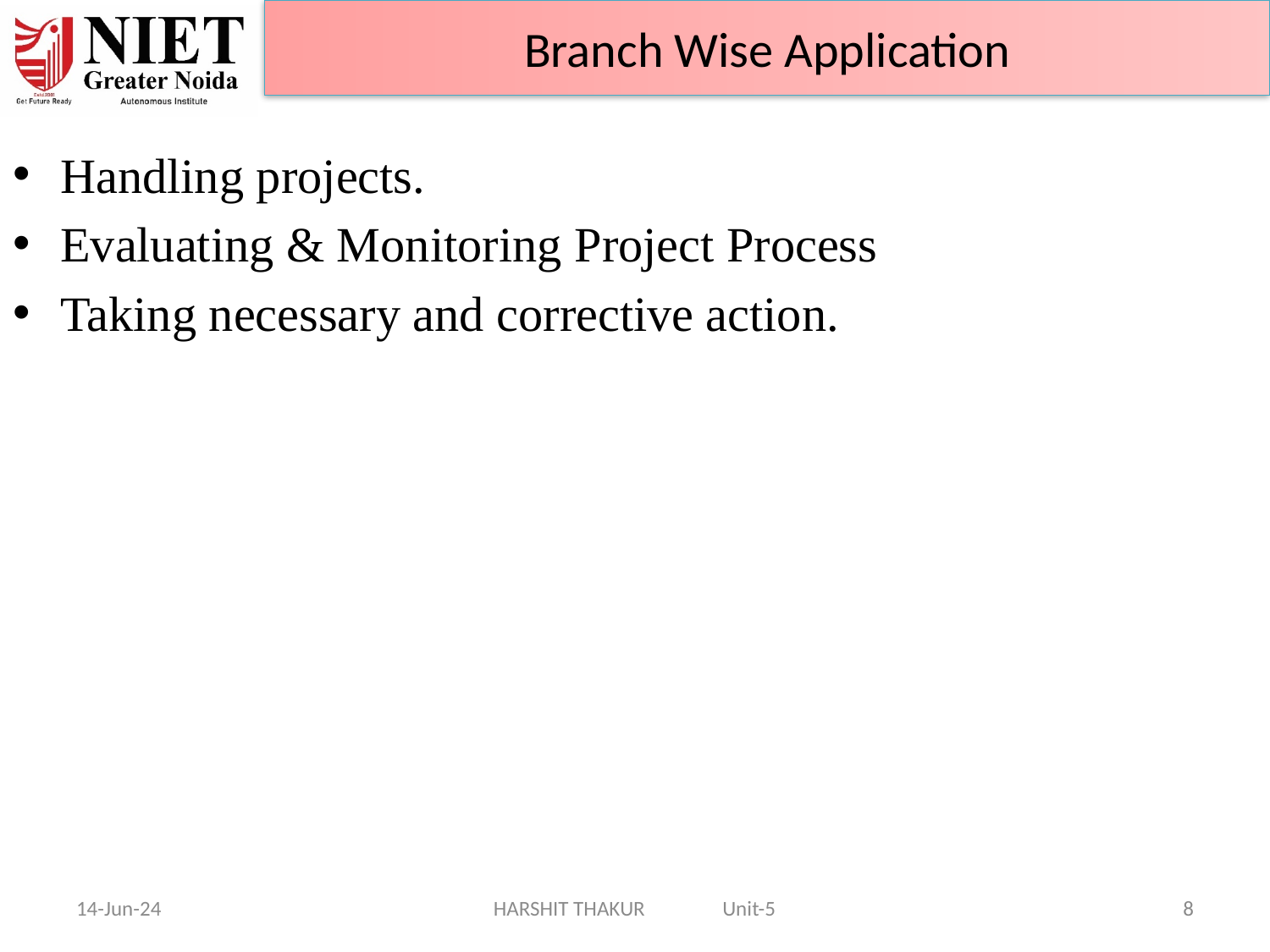

Branch Wise Application
Handling projects.
Evaluating & Monitoring Project Process
Taking necessary and corrective action.
14-Jun-24
HARSHIT THAKUR                Unit-5
8